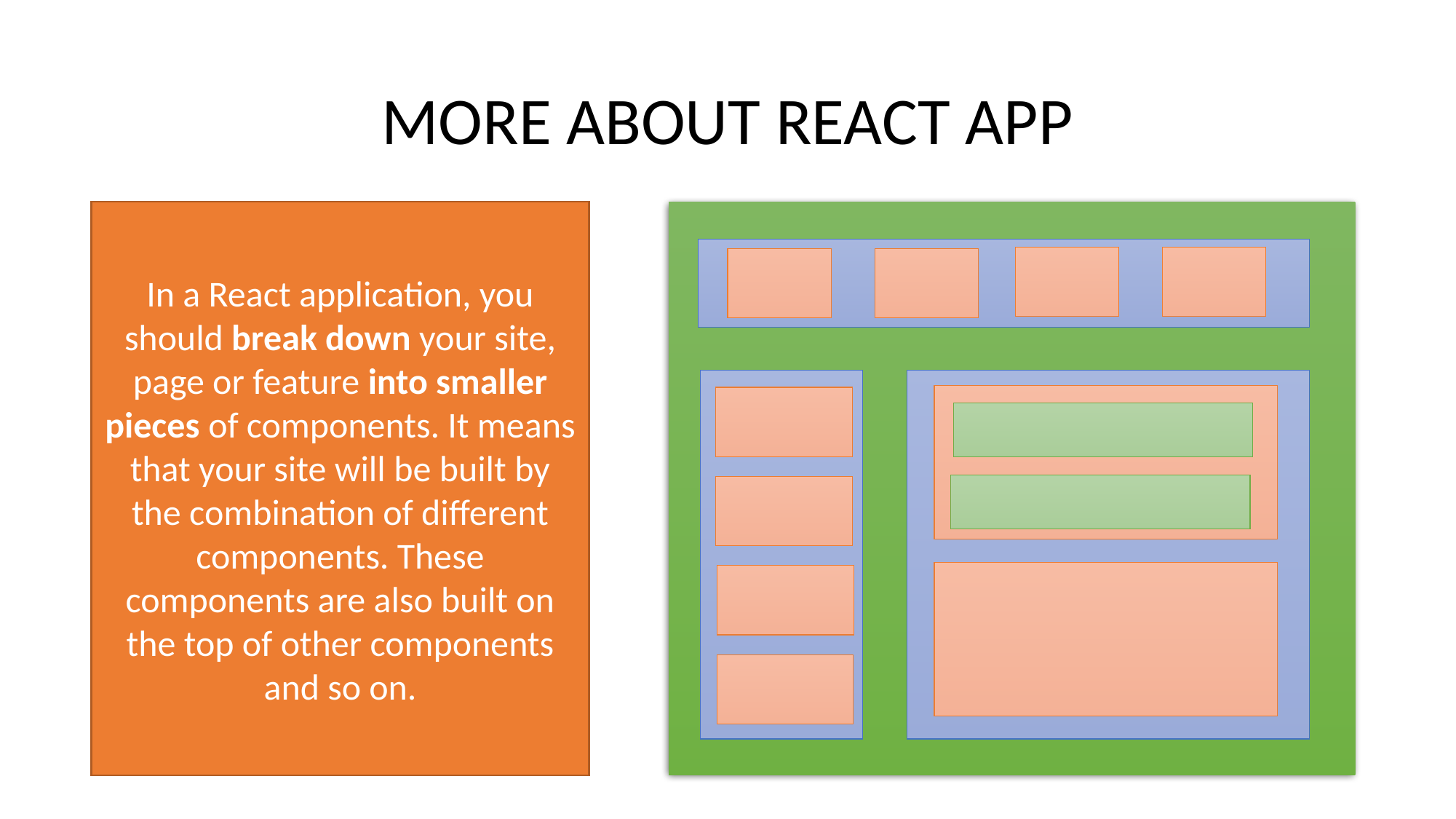

# MORE ABOUT REACT APP
In a React application, you should break down your site, page or feature into smaller pieces of components. It means that your site will be built by the combination of different components. These components are also built on the top of other components and so on.